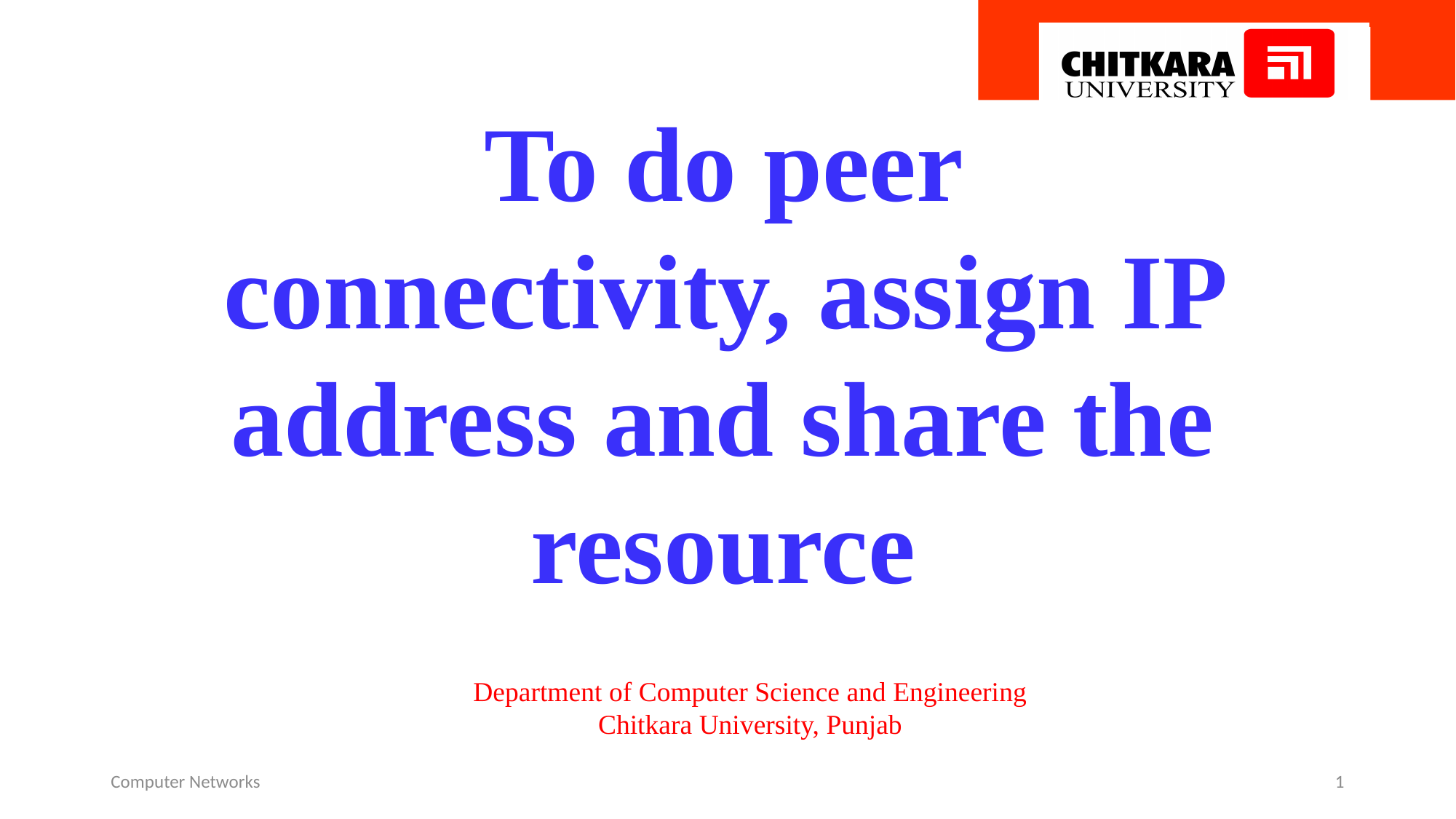

To do peer connectivity, assign IP address and share the resource
Department of Computer Science and Engineering
Chitkara University, Punjab
Computer Networks
1